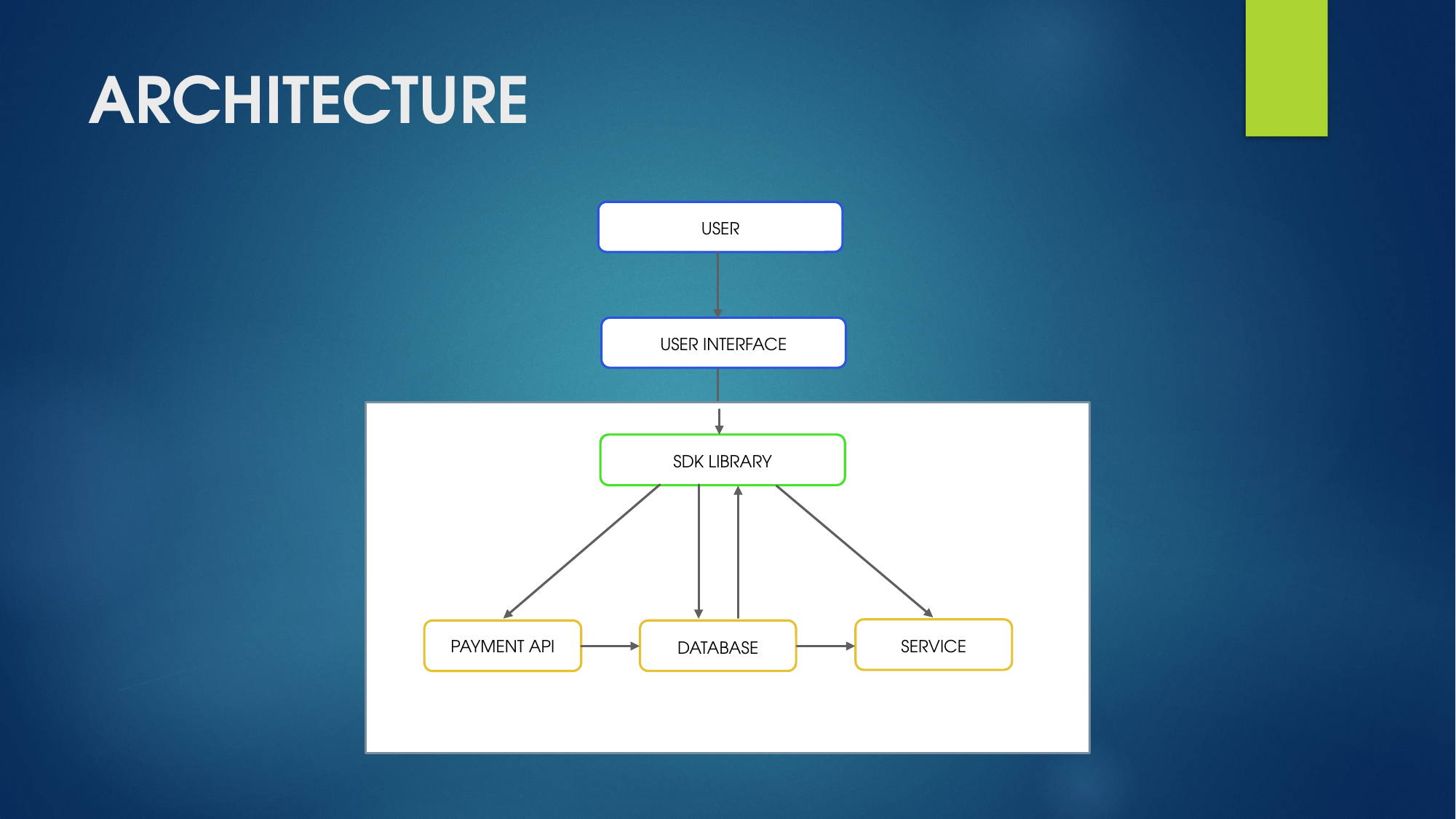

# ARCHITECTURE
USER
USER INTERFACE

SDK LIBRARY
SERVICE

PAYMENT API

DATABASE
Application